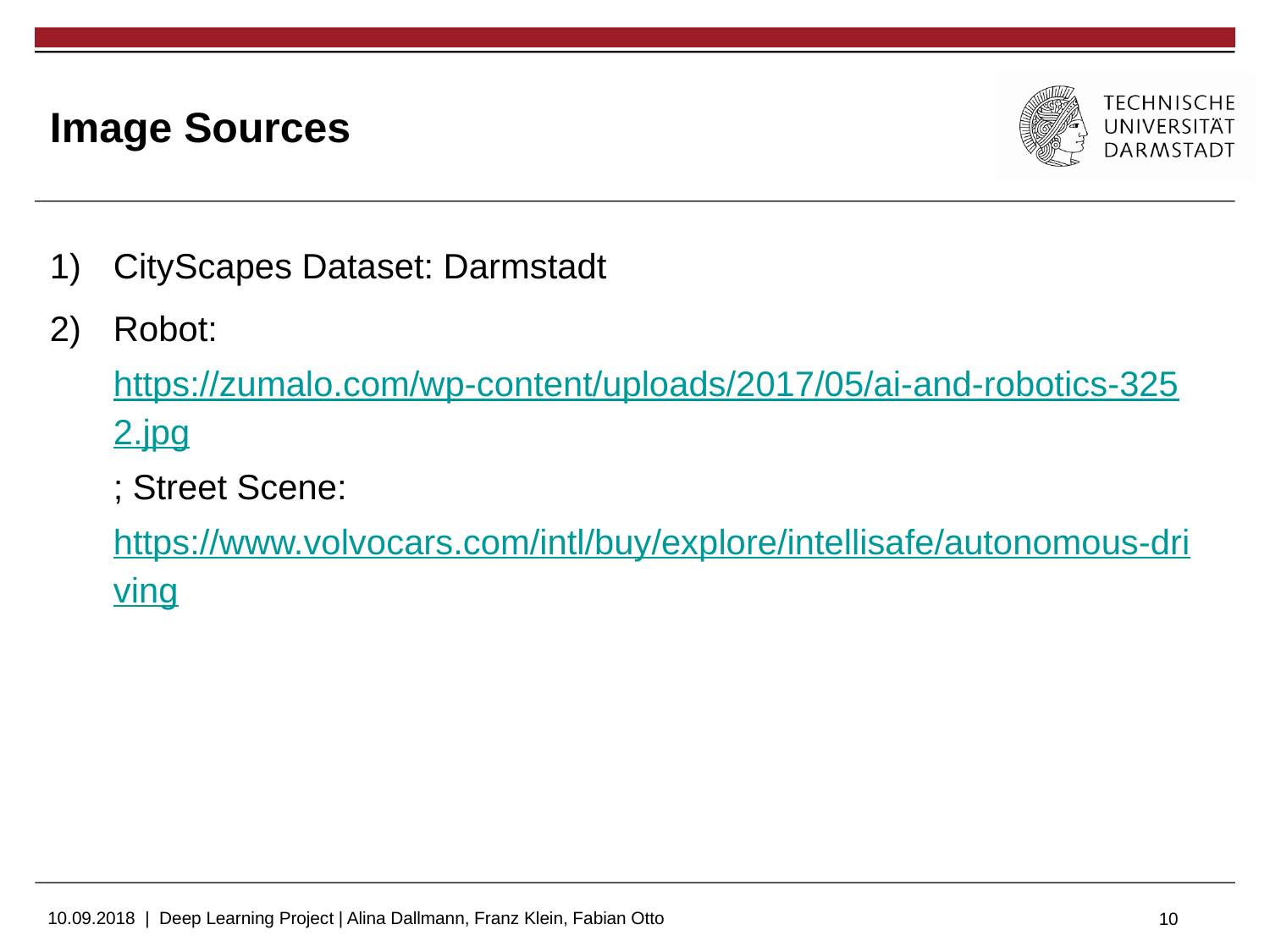

# Image Sources
CityScapes Dataset: Darmstadt
Robot: https://zumalo.com/wp-content/uploads/2017/05/ai-and-robotics-3252.jpg; Street Scene: https://www.volvocars.com/intl/buy/explore/intellisafe/autonomous-driving
10